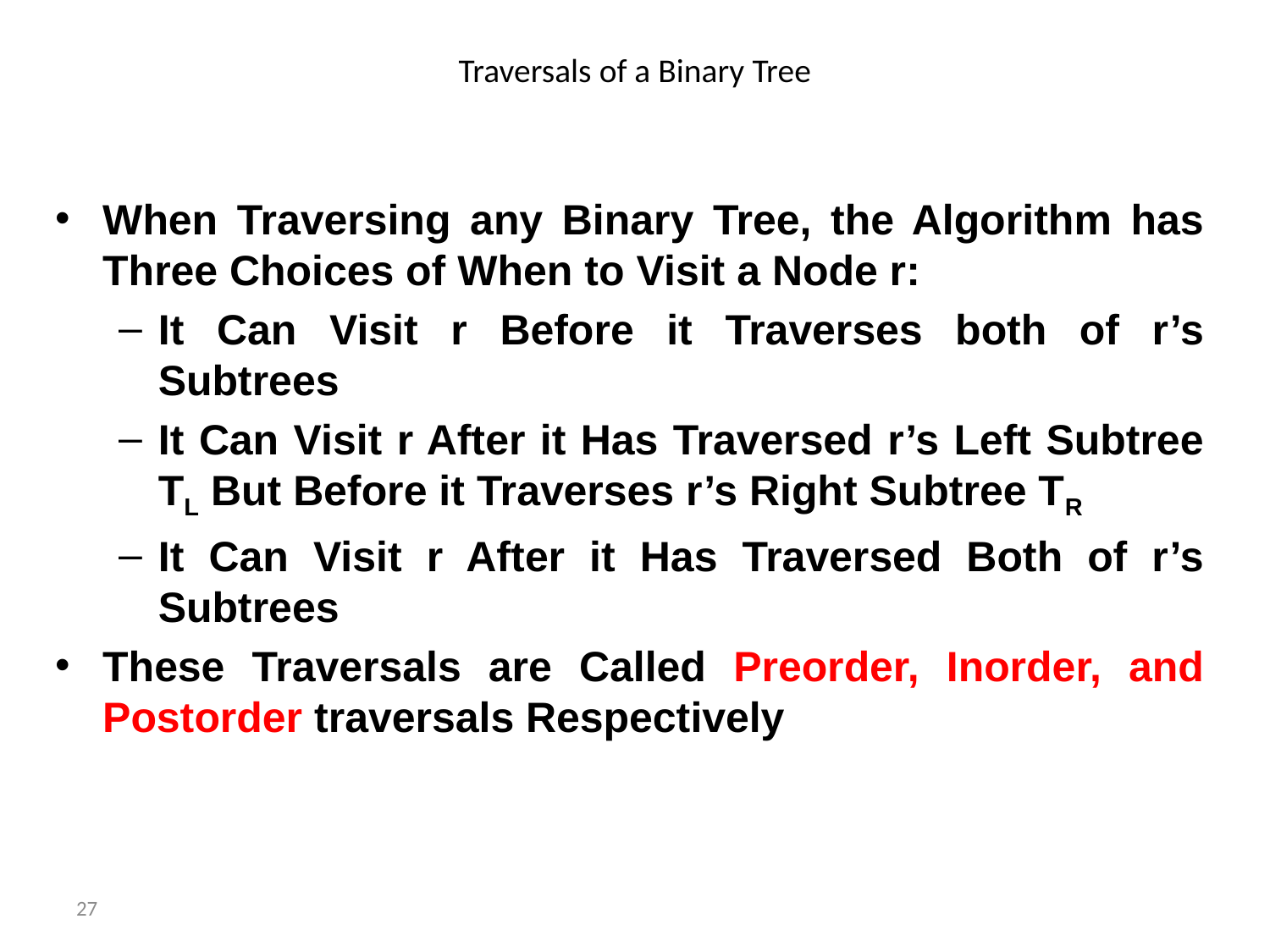

# Traversals of a Binary Tree

When Traversing any Binary Tree, the Algorithm has Three Choices of When to Visit a Node r:
It Can Visit r Before it Traverses both of r’s Subtrees
It Can Visit r After it Has Traversed r’s Left Subtree TL But Before it Traverses r’s Right Subtree TR
It Can Visit r After it Has Traversed Both of r’s Subtrees
These Traversals are Called Preorder, Inorder, and Postorder traversals Respectively
27